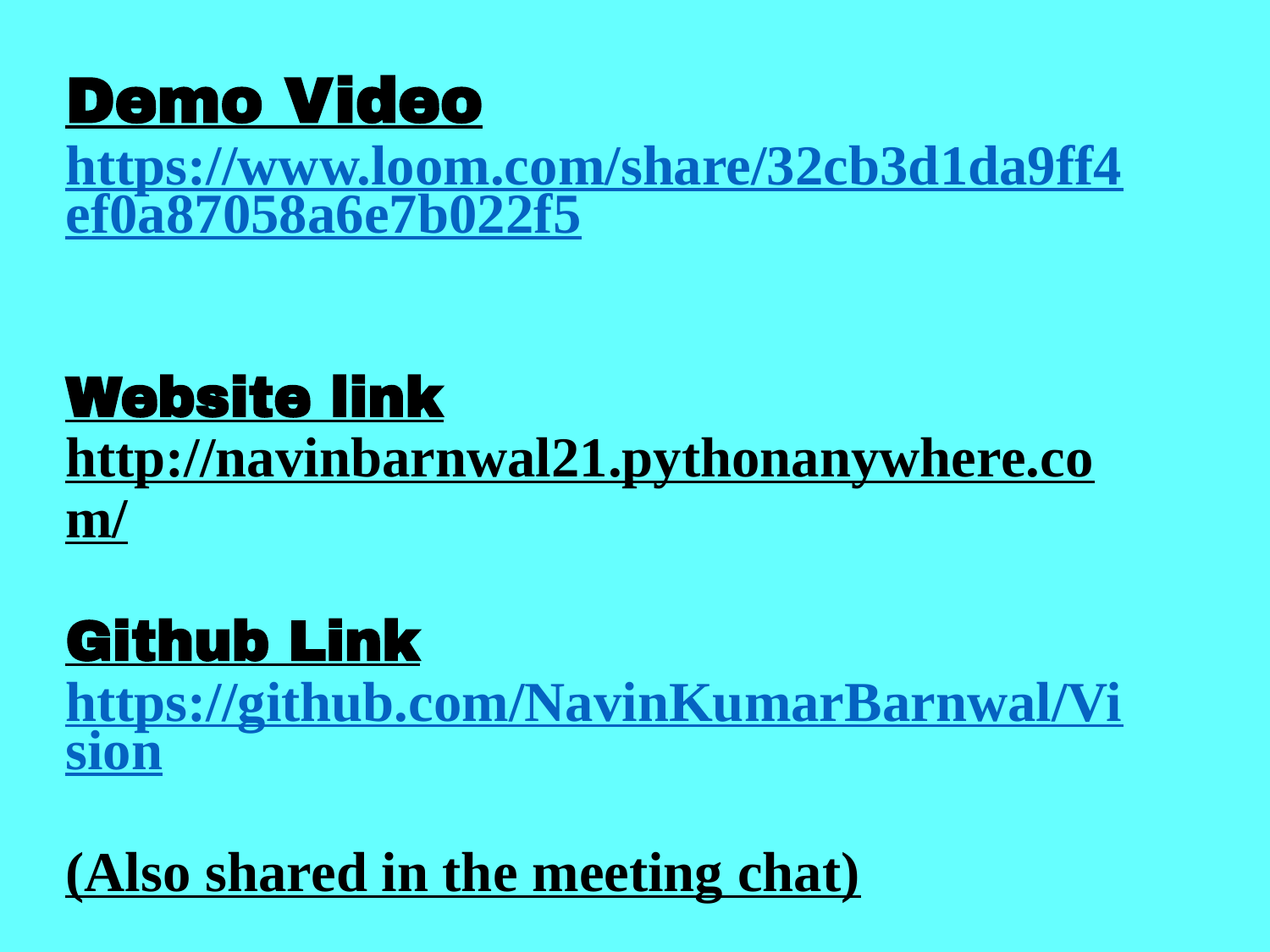

# Demo Video https://www.loom.com/share/32cb3d1da9ff4ef0a87058a6e7b022f5 Website link http://navinbarnwal21.pythonanywhere.com/ Github Link https://github.com/NavinKumarBarnwal/Vision (Also shared in the meeting chat)